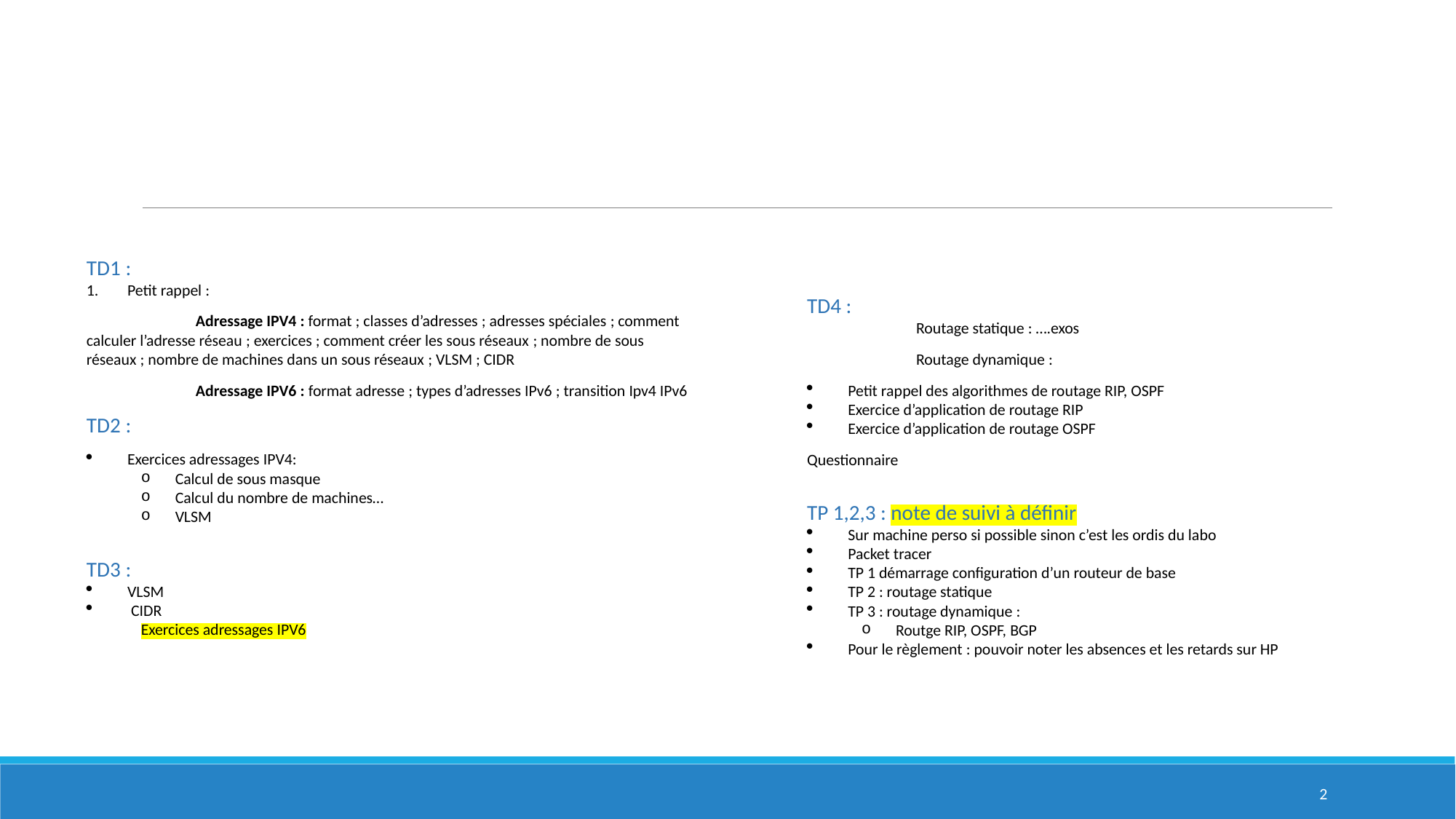

TD1 :
Petit rappel :
	Adressage IPV4 : format ; classes d’adresses ; adresses spéciales ; comment calculer l’adresse réseau ; exercices ; comment créer les sous réseaux ; nombre de sous réseaux ; nombre de machines dans un sous réseaux ; VLSM ; CIDR
	Adressage IPV6 : format adresse ; types d’adresses IPv6 ; transition Ipv4 IPv6
TD2 :
Exercices adressages IPV4:
Calcul de sous masque
Calcul du nombre de machines…
VLSM
TD3 :
VLSM
 CIDR
Exercices adressages IPV6
TD4 :
	Routage statique : ….exos
	Routage dynamique :
Petit rappel des algorithmes de routage RIP, OSPF
Exercice d’application de routage RIP
Exercice d’application de routage OSPF
Questionnaire
TP 1,2,3 : note de suivi à définir
Sur machine perso si possible sinon c’est les ordis du labo
Packet tracer
TP 1 démarrage configuration d’un routeur de base
TP 2 : routage statique
TP 3 : routage dynamique :
Routge RIP, OSPF, BGP
Pour le règlement : pouvoir noter les absences et les retards sur HP
2